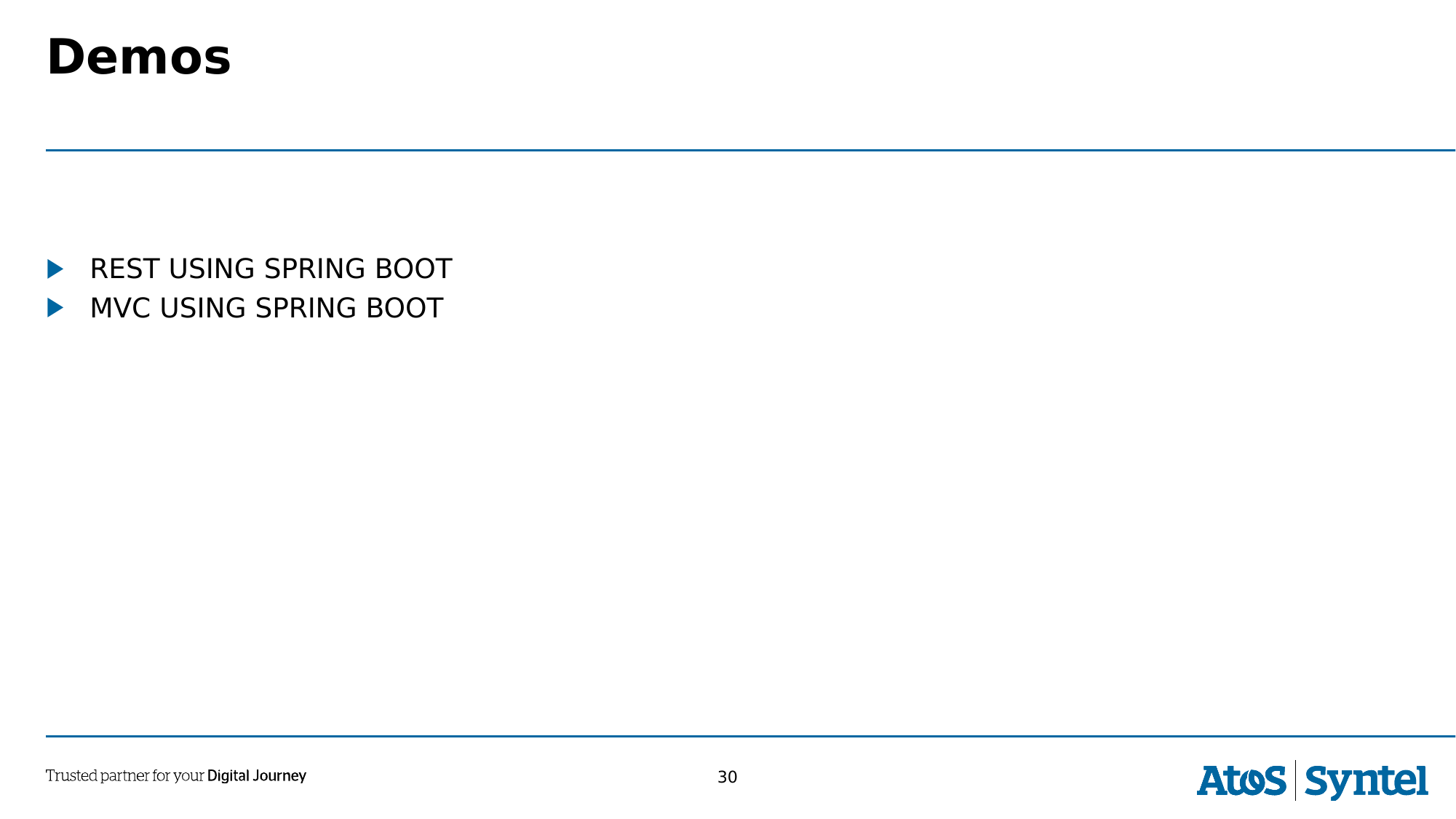

# Demos

REST USING SPRING BOOT
MVC USING SPRING BOOT